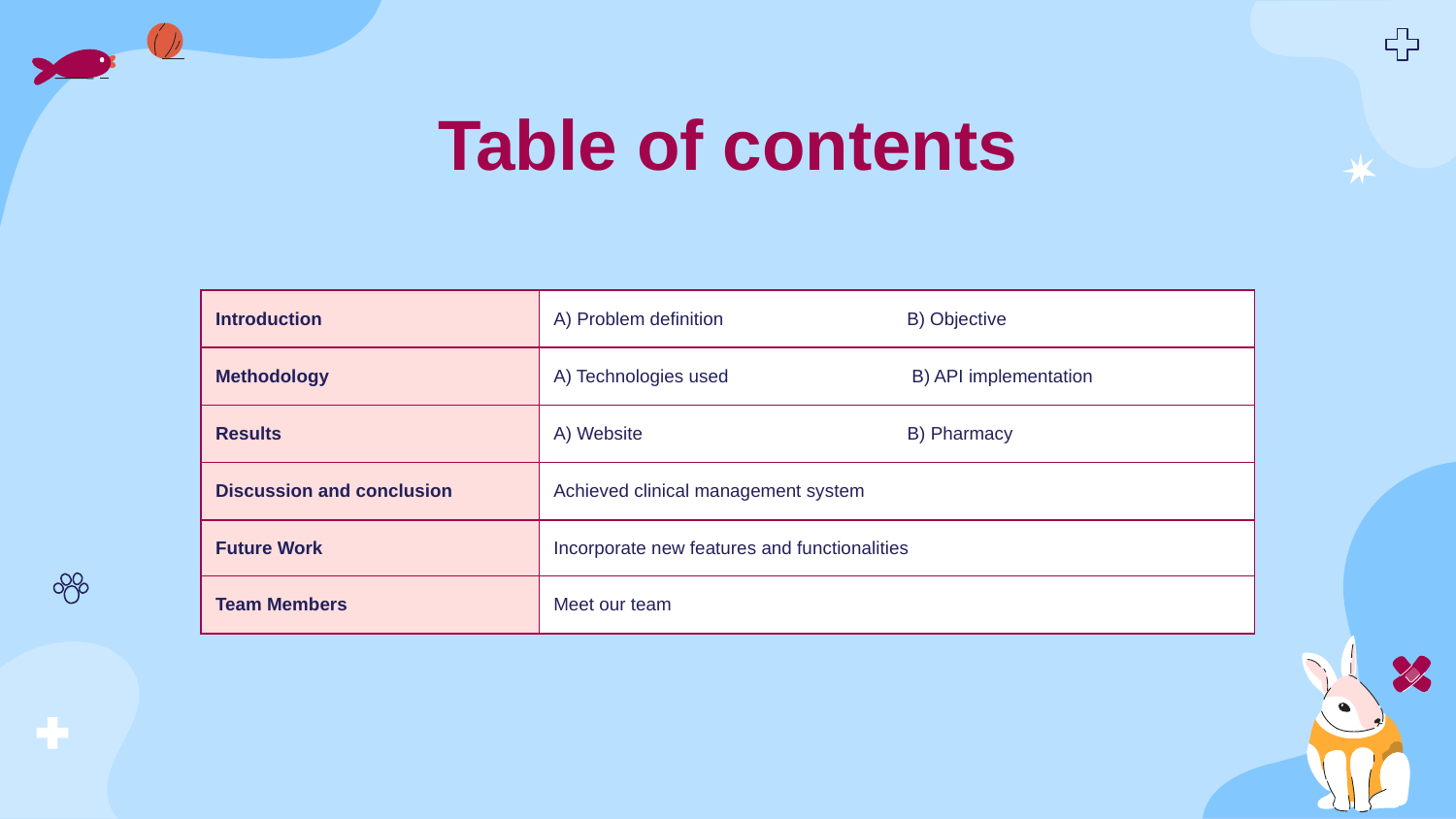

# Table of contents
| Introduction | A) Problem definition B) Objective |
| --- | --- |
| Methodology | A) Technologies used B) API implementation |
| Results | A) Website B) Pharmacy |
| Discussion and conclusion | Achieved clinical management system |
| Future Work | Incorporate new features and functionalities |
| Team Members | Meet our team |